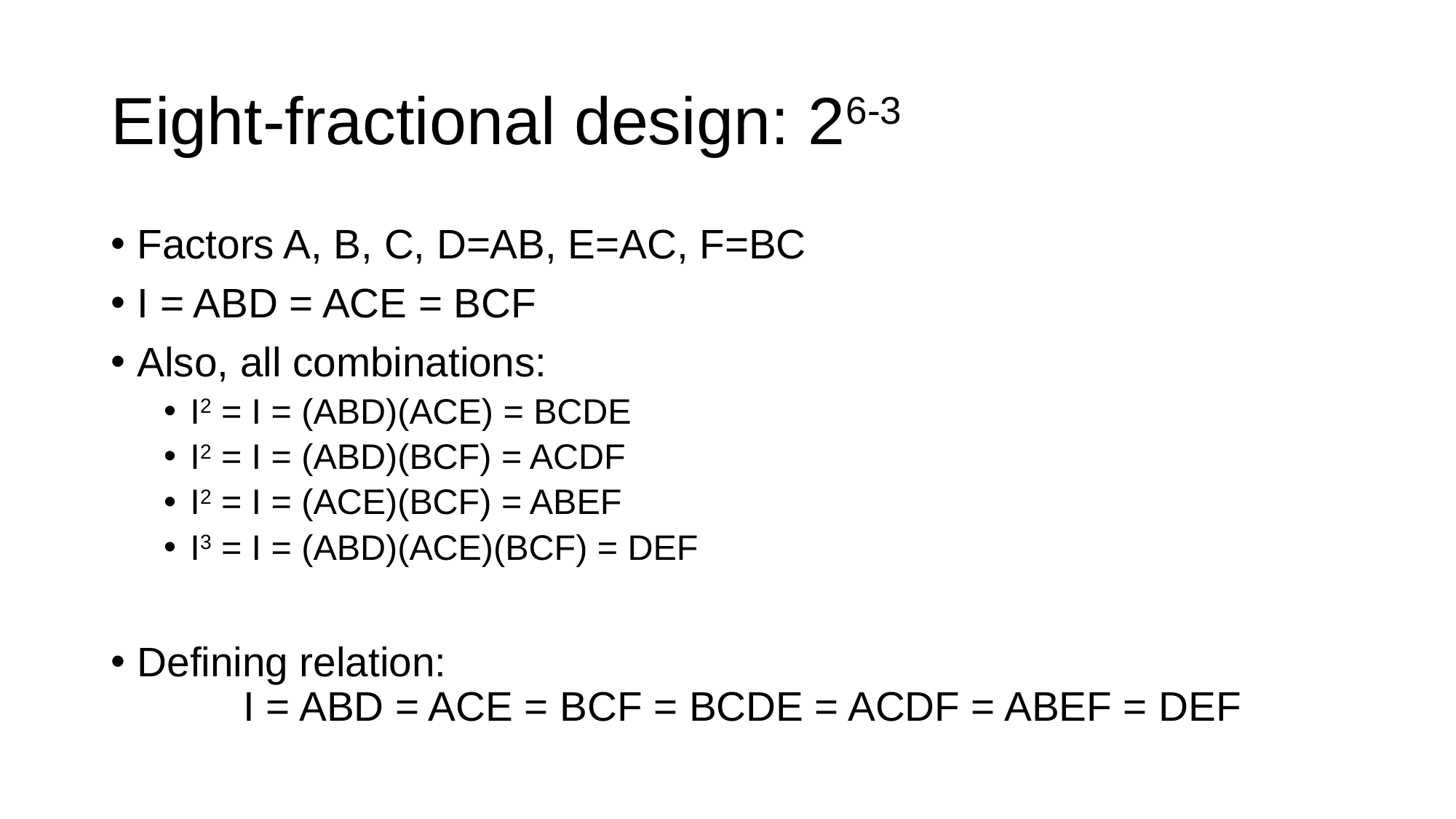

# Eight-fractional design: 26-3
Factors A, B, C, D=AB, E=AC, F=BC
I = ABD = ACE = BCF
Also, all combinations:
I2 = I = (ABD)(ACE) = BCDE
I2 = I = (ABD)(BCF) = ACDF
I2 = I = (ACE)(BCF) = ABEF
I3 = I = (ABD)(ACE)(BCF) = DEF

Defining relation:
	I = ABD = ACE = BCF = BCDE = ACDF = ABEF = DEF